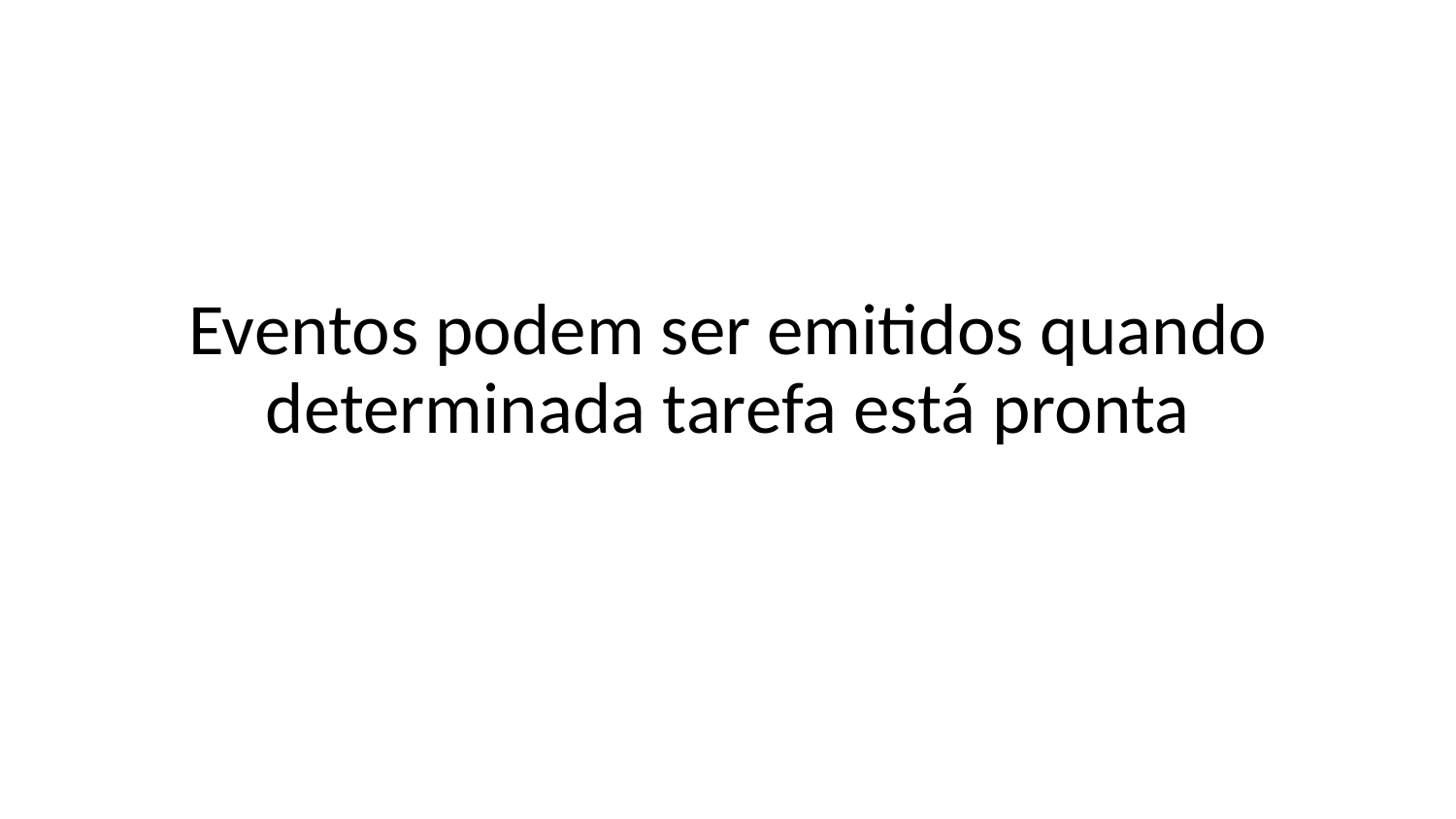

# Eventos podem ser emitidos quando determinada tarefa está pronta